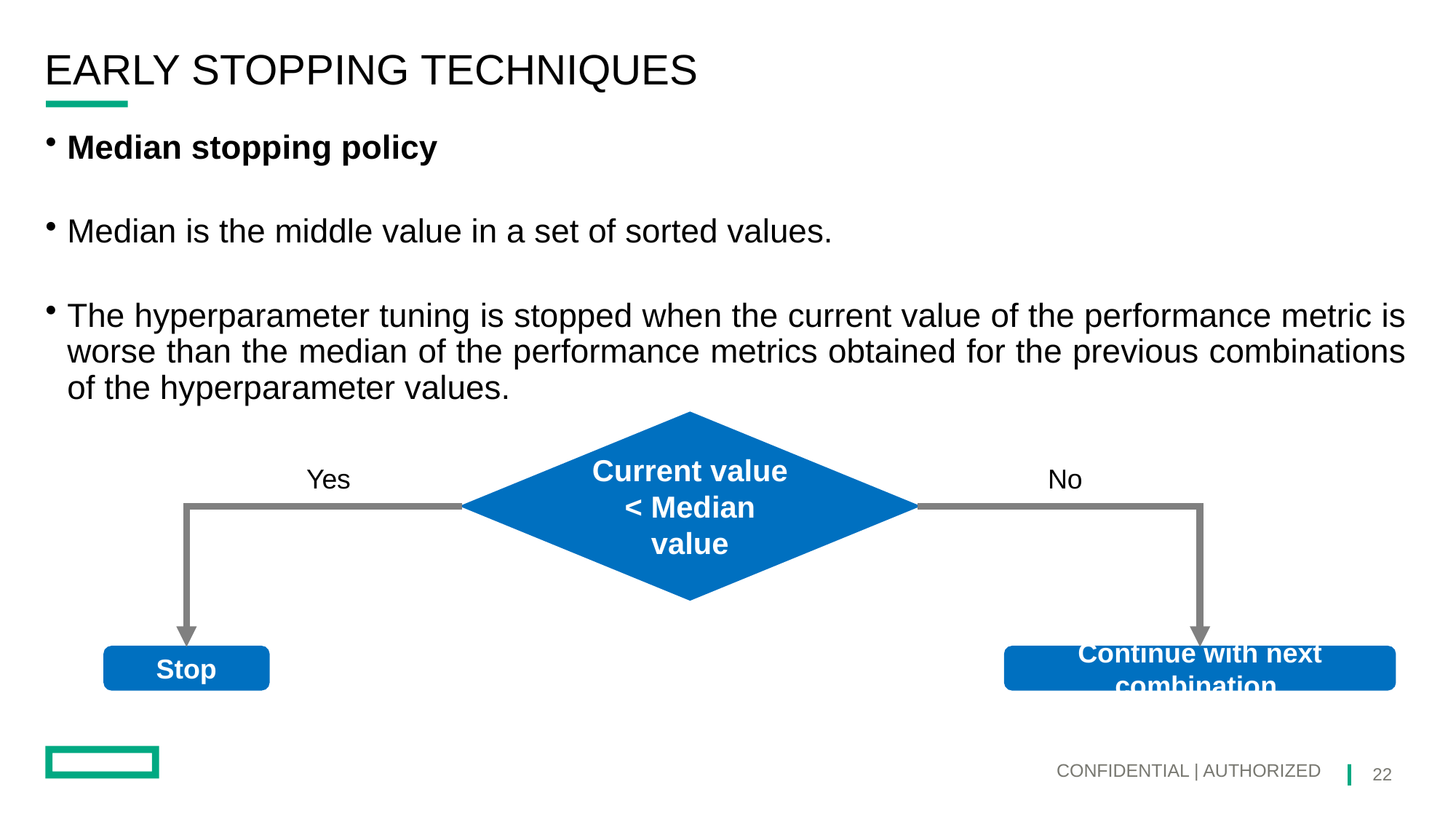

# EARLY STOPPING TECHNIQUES
Median stopping policy

Median is the middle value in a set of sorted values.

The hyperparameter tuning is stopped when the current value of the performance metric is worse than the median of the performance metrics obtained for the previous combinations of the hyperparameter values.
Current value < Median value
Yes
No
Stop
Continue with next combination.
CONFIDENTIAL | AUTHORIZED
22